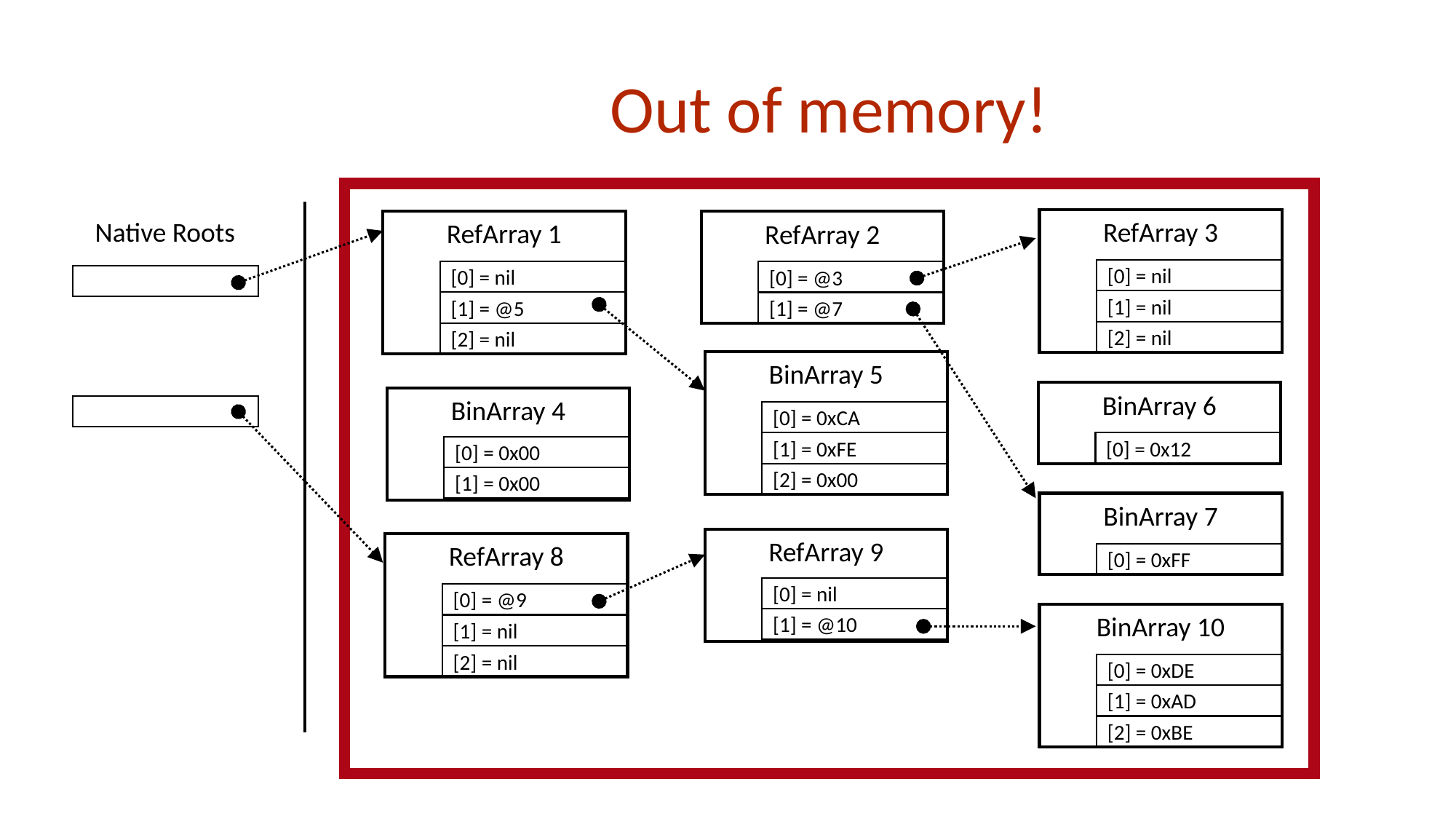

# Out of memory!

Native Roots
RefArray 3
RefArray 1
RefArray 2
[0] = nil
[0] = nil
[0] = @3

[1] = nil
[1] = @5
[1] = @7
[2] = nil
[2] = nil
BinArray 5
BinArray 6
BinArray 4

[0] = 0xCA
[0] = 0x12
[1] = 0xFE
[0] = 0x00
[2] = 0x00
[1] = 0x00
BinArray 7
RefArray 9
RefArray 8
[0] = 0xFF
[0] = nil
[0] = @9
BinArray 10
[1] = @10
[1] = nil
[2] = nil
[0] = 0xDE
[1] = 0xAD
[2] = 0xBE